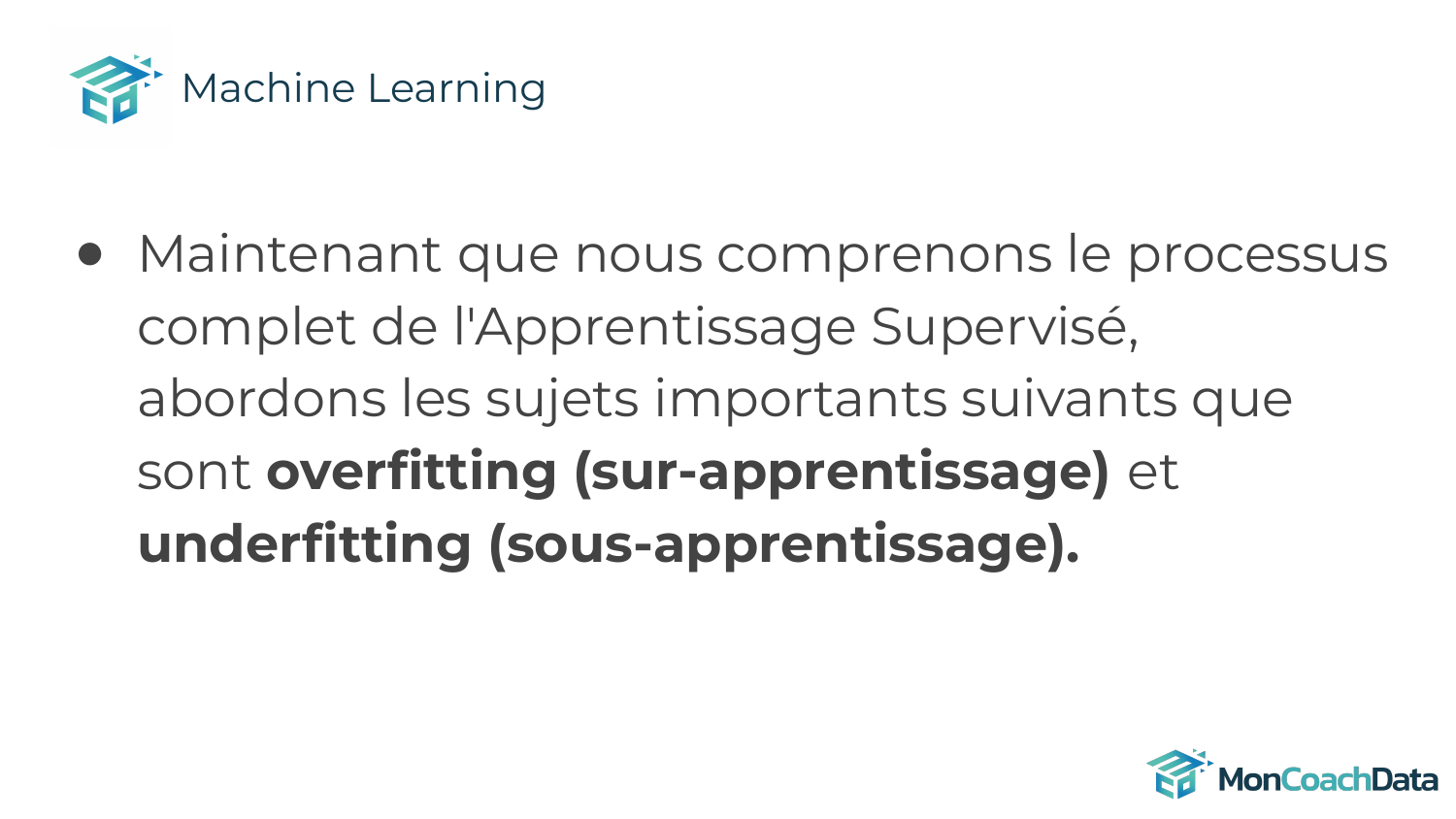

# Machine Learning

Maintenant que nous comprenons le processus complet de l'Apprentissage Supervisé, abordons les sujets importants suivants que sont overfitting (sur-apprentissage) et underfitting (sous-apprentissage).